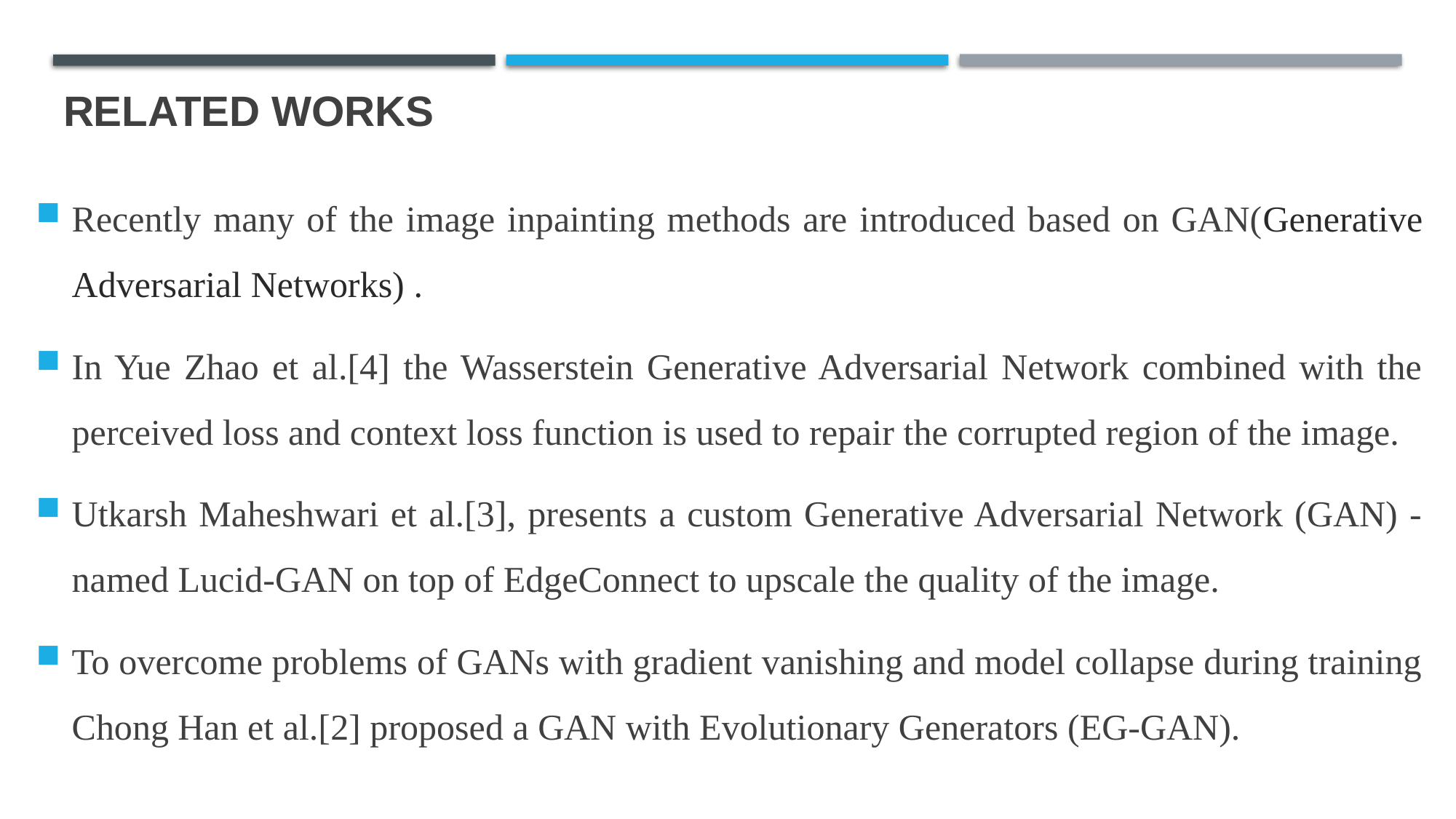

# Related Works
Recently many of the image inpainting methods are introduced based on GAN(Generative Adversarial Networks) .
In Yue Zhao et al.[4] the Wasserstein Generative Adversarial Network combined with the perceived loss and context loss function is used to repair the corrupted region of the image.
Utkarsh Maheshwari et al.[3], presents a custom Generative Adversarial Network (GAN) - named Lucid-GAN on top of EdgeConnect to upscale the quality of the image.
To overcome problems of GANs with gradient vanishing and model collapse during training Chong Han et al.[2] proposed a GAN with Evolutionary Generators (EG-GAN).